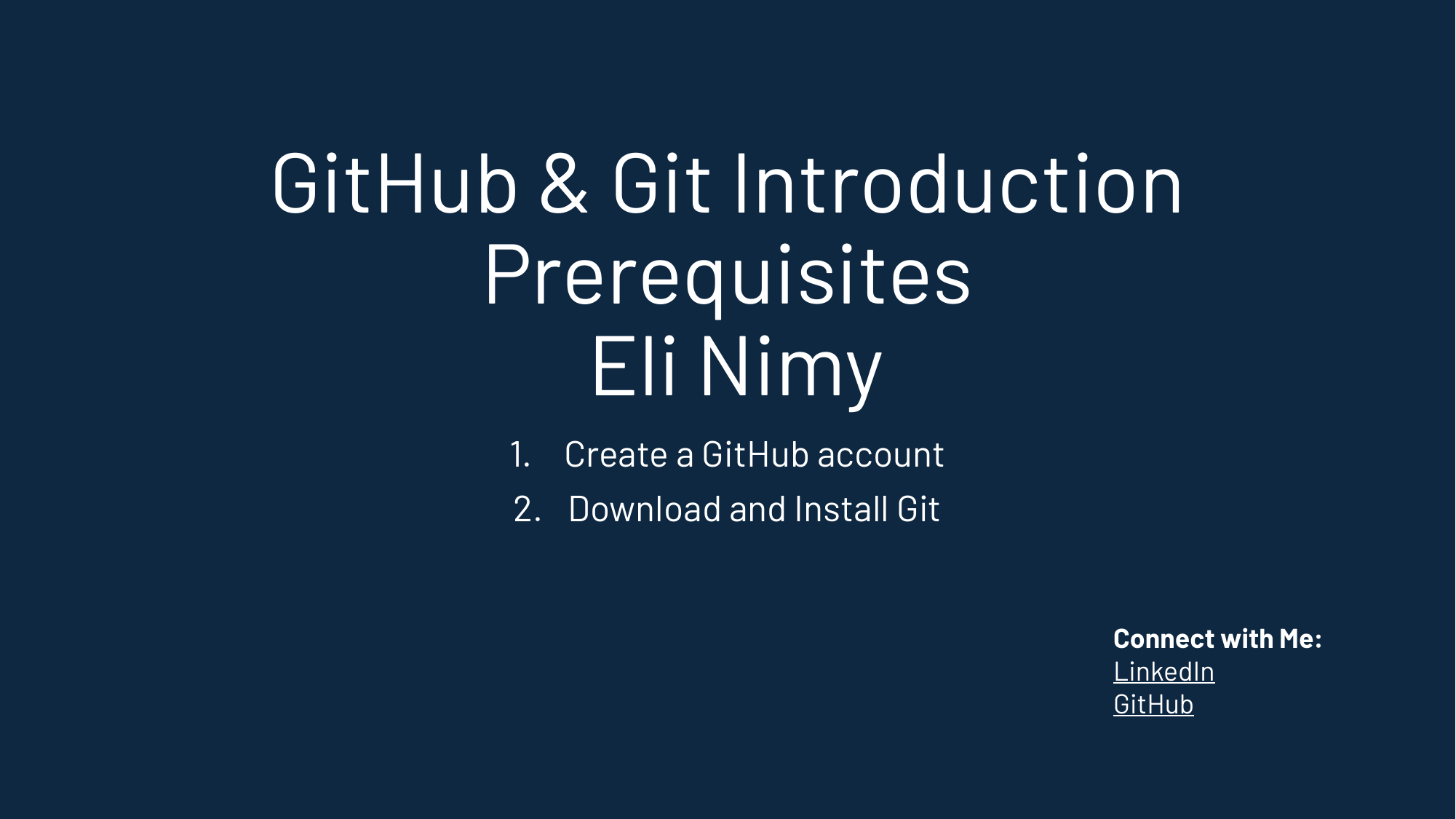

# GitHub & Git Introduction Prerequisites Eli Nimy
Create a GitHub account
Download and Install Git

Connect with Me:
LinkedIn
GitHub